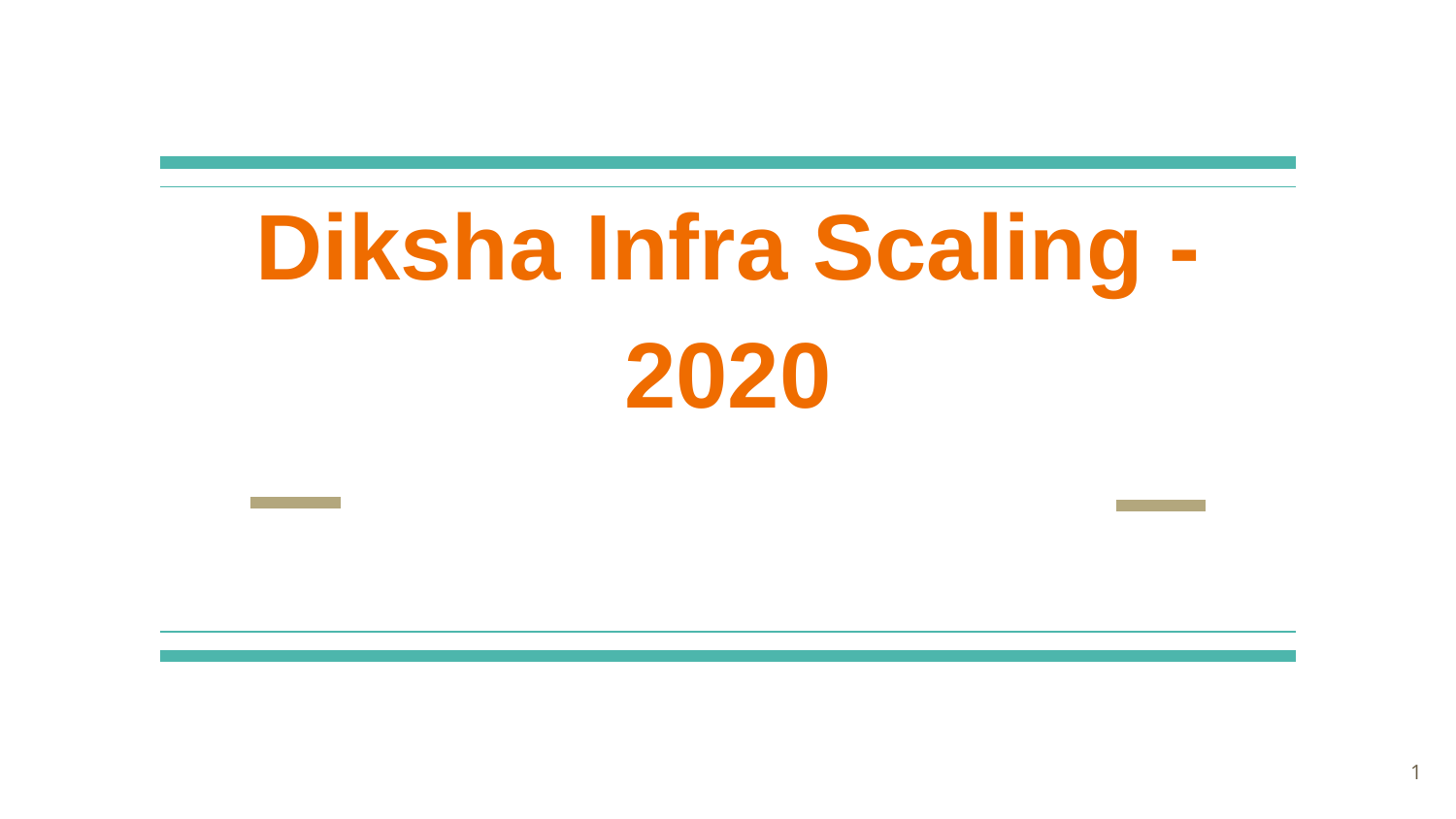

# Diksha Infra Scaling - 2020
1